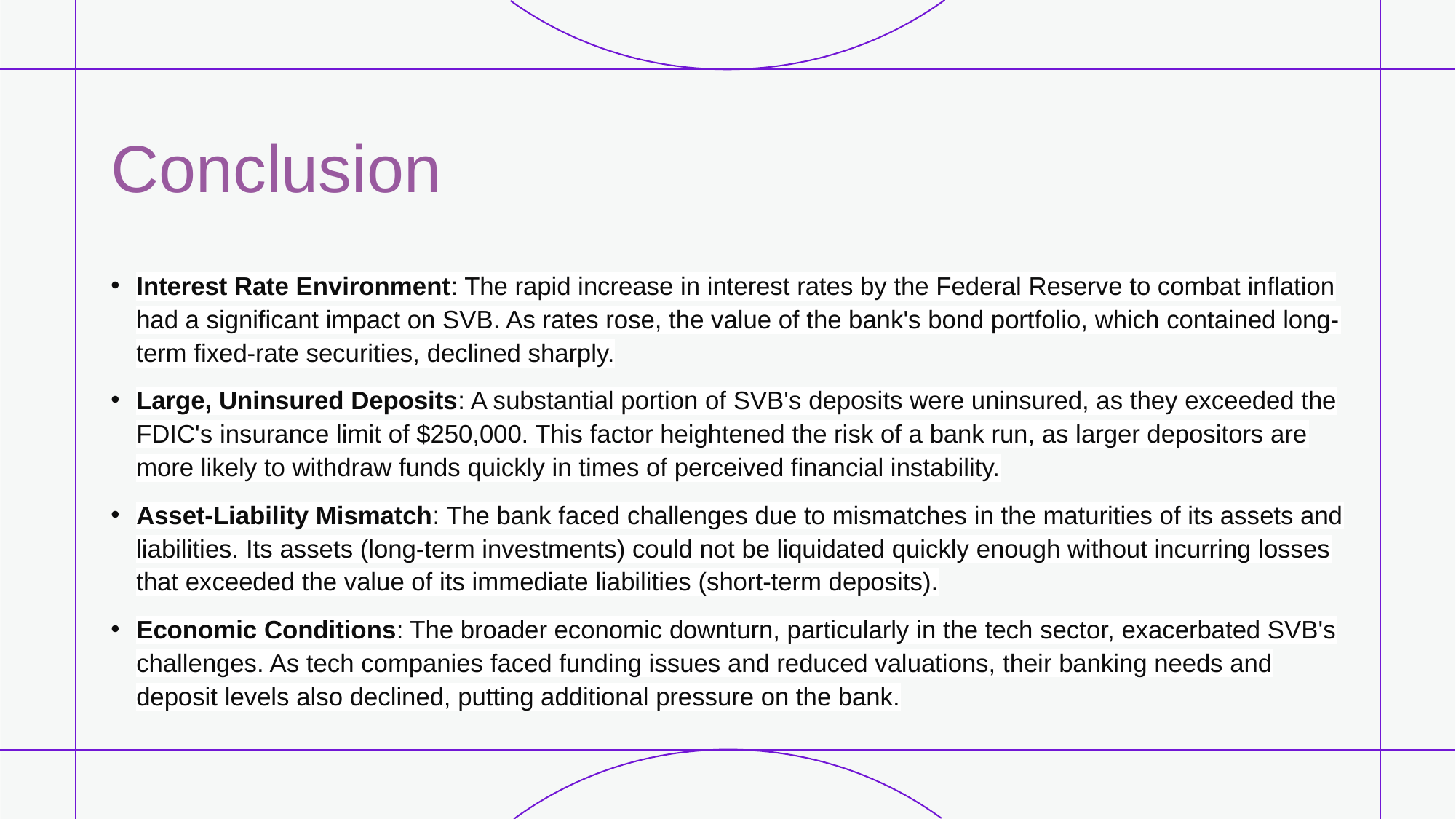

# Conclusion
Interest Rate Environment: The rapid increase in interest rates by the Federal Reserve to combat inflation had a significant impact on SVB. As rates rose, the value of the bank's bond portfolio, which contained long-term fixed-rate securities, declined sharply.
Large, Uninsured Deposits: A substantial portion of SVB's deposits were uninsured, as they exceeded the FDIC's insurance limit of $250,000. This factor heightened the risk of a bank run, as larger depositors are more likely to withdraw funds quickly in times of perceived financial instability.
Asset-Liability Mismatch: The bank faced challenges due to mismatches in the maturities of its assets and liabilities. Its assets (long-term investments) could not be liquidated quickly enough without incurring losses that exceeded the value of its immediate liabilities (short-term deposits).
Economic Conditions: The broader economic downturn, particularly in the tech sector, exacerbated SVB's challenges. As tech companies faced funding issues and reduced valuations, their banking needs and deposit levels also declined, putting additional pressure on the bank.